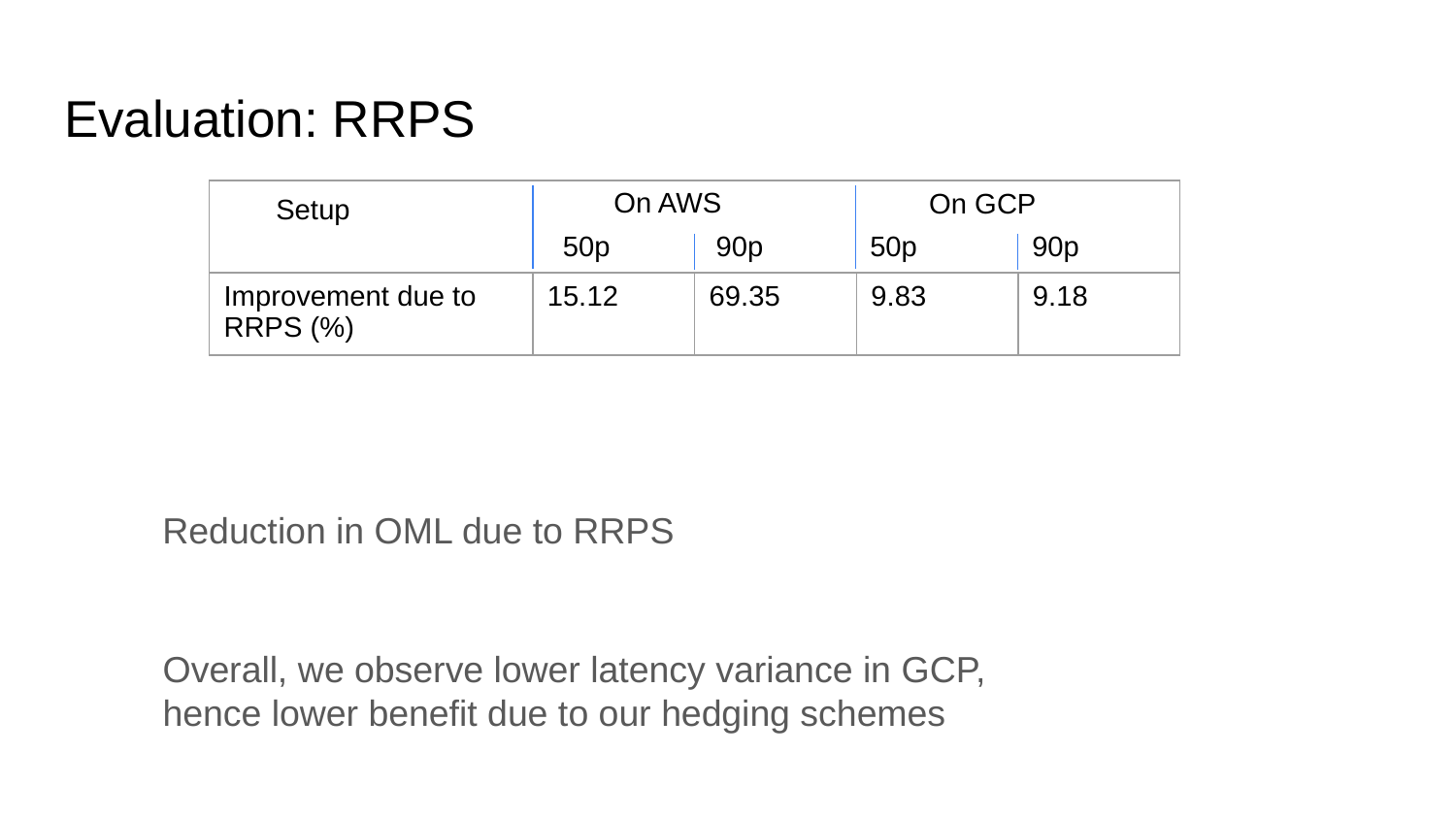

Evaluation: RRPS
On AWS
On GCP
|  |  |  |  |  |
| --- | --- | --- | --- | --- |
| Improvement due to RRPS (%) | 15.12 | 69.35 | 9.83 | 9.18 |
Setup
50p
90p
90p
50p
Reduction in OML due to RRPS
Overall, we observe lower latency variance in GCP, hence lower benefit due to our hedging schemes